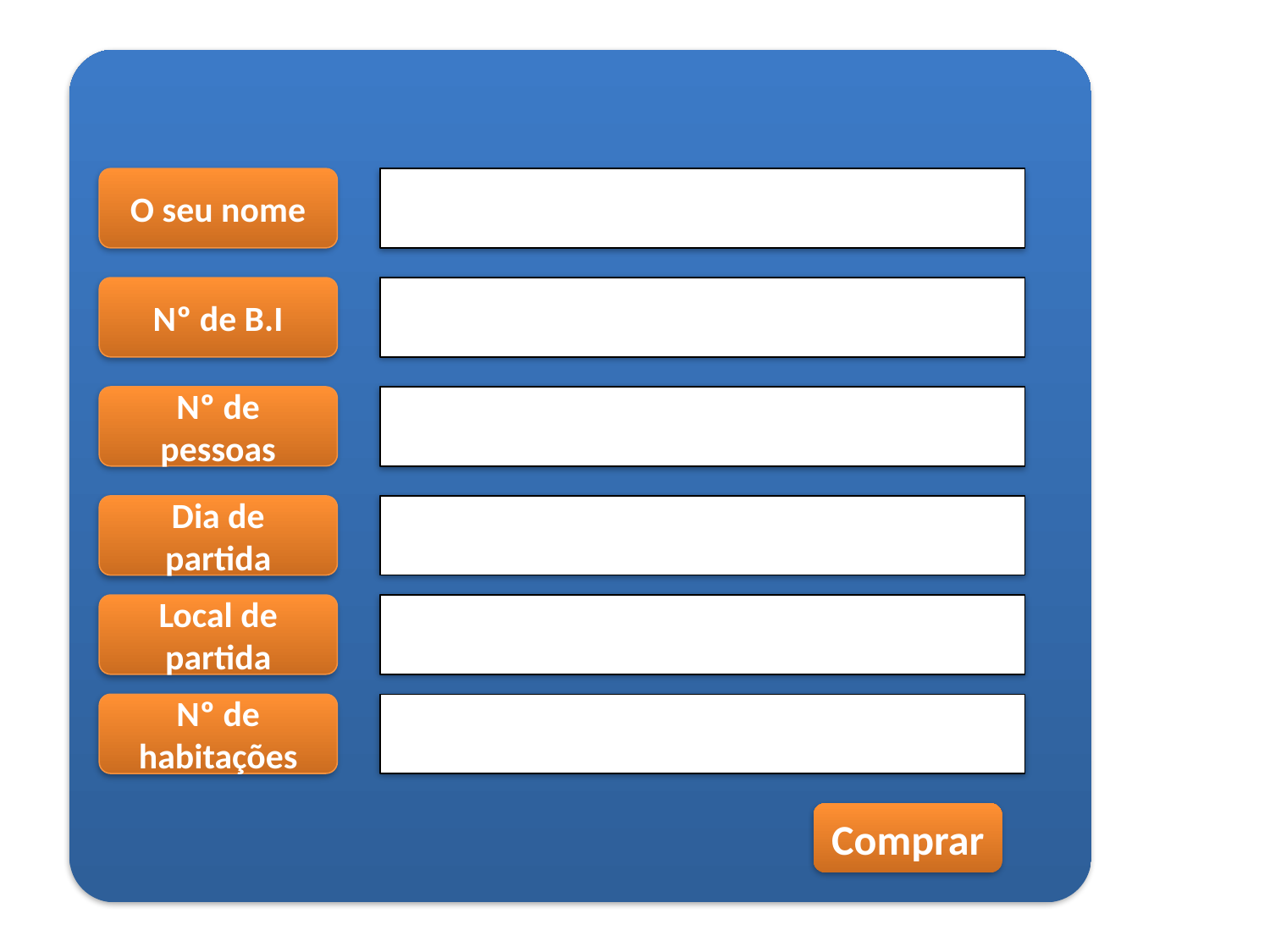

O seu nome

Nº de B.I

Nº de pessoas

Dia de partida

Local de partida

Nº de habitações

Comprar